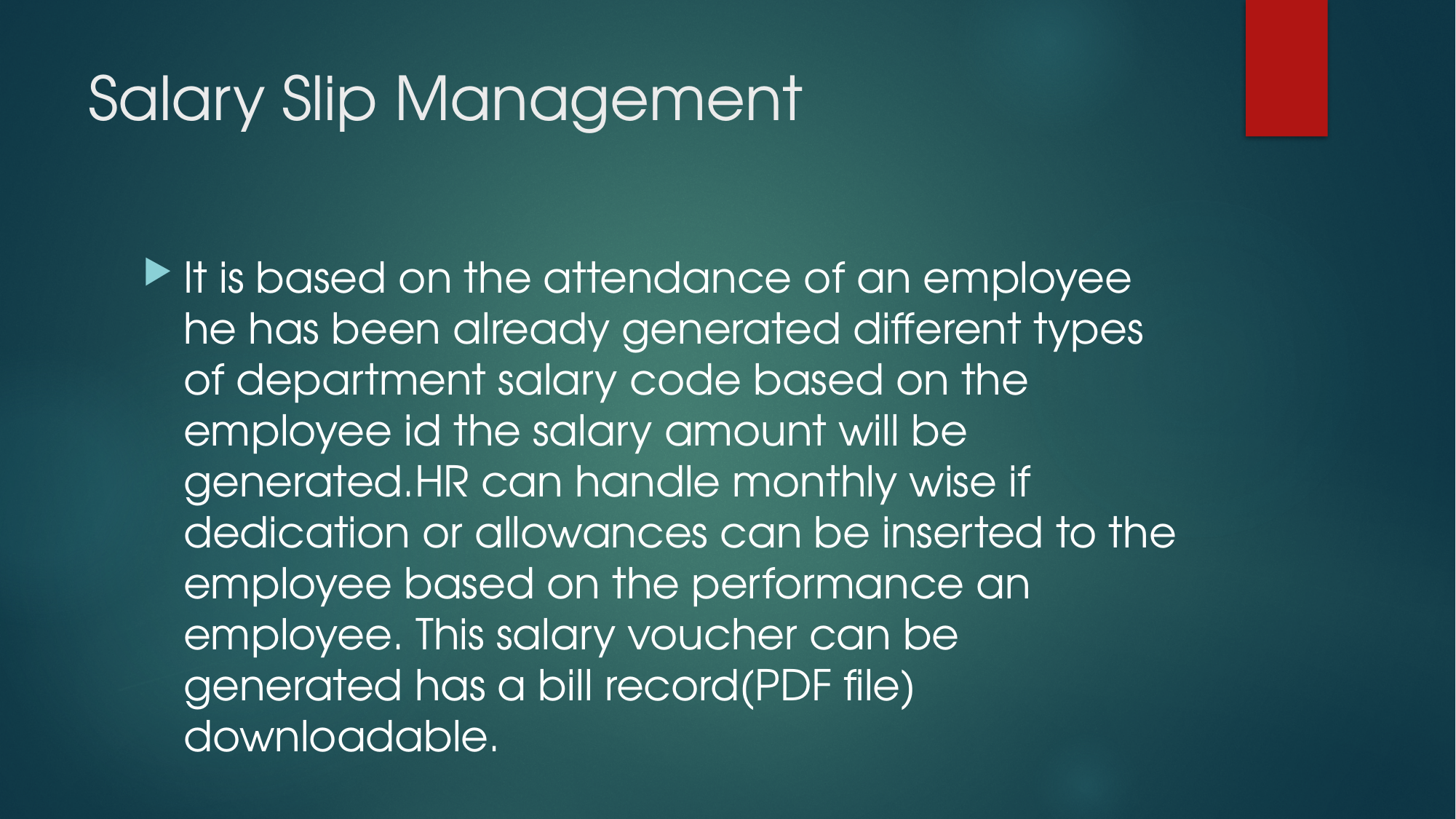

# Salary Slip Management
It is based on the attendance of an employee he has been already generated different types of department salary code based on the employee id the salary amount will be generated.HR can handle monthly wise if dedication or allowances can be inserted to the employee based on the performance an employee. This salary voucher can be generated has a bill record(PDF file) downloadable.